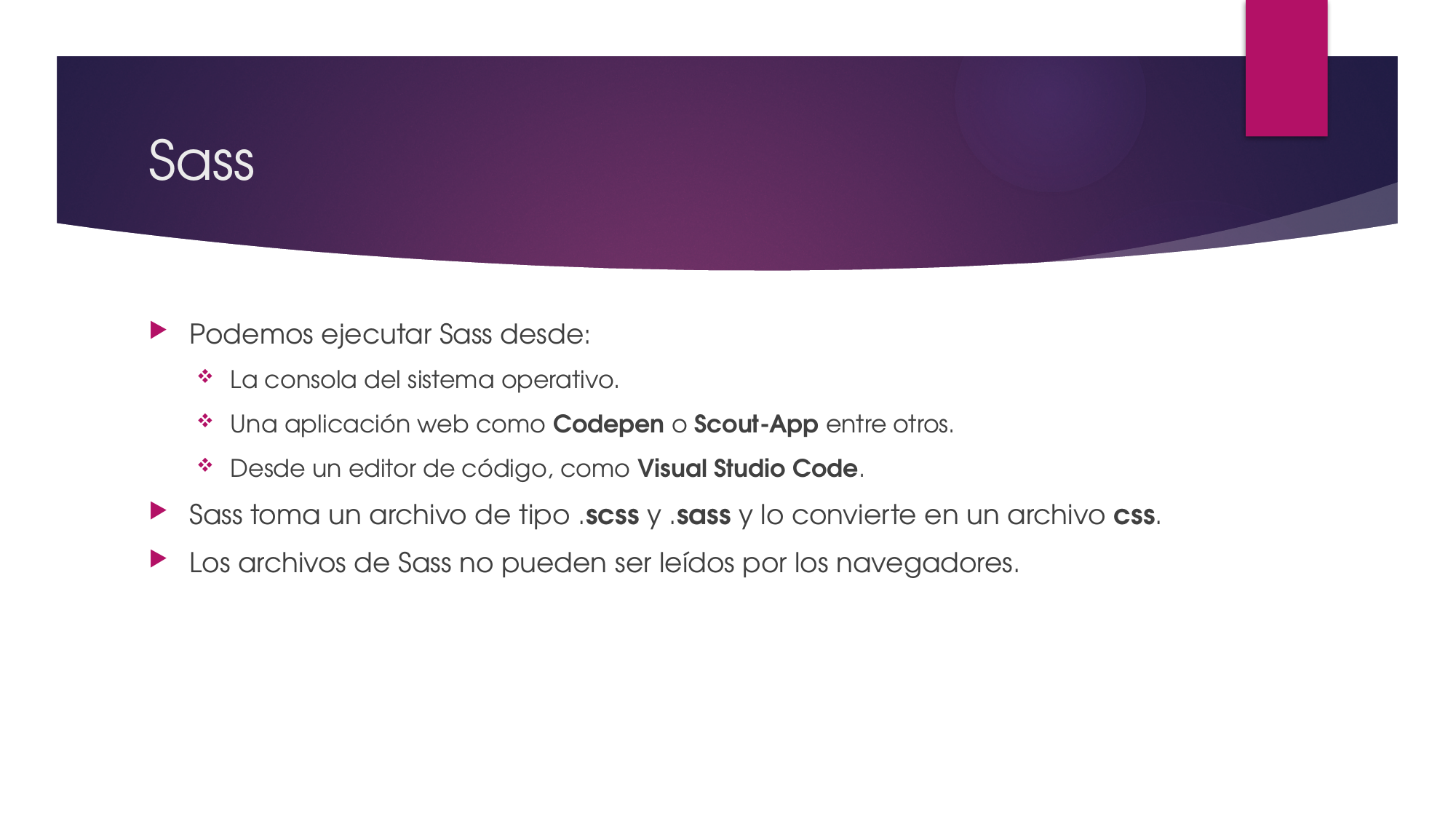

# Sass
Podemos ejecutar Sass desde:
La consola del sistema operativo.
Una aplicación web como Codepen o Scout-App entre otros.
Desde un editor de código, como Visual Studio Code.
Sass toma un archivo de tipo .scss y .sass y lo convierte en un archivo css.
Los archivos de Sass no pueden ser leídos por los navegadores.